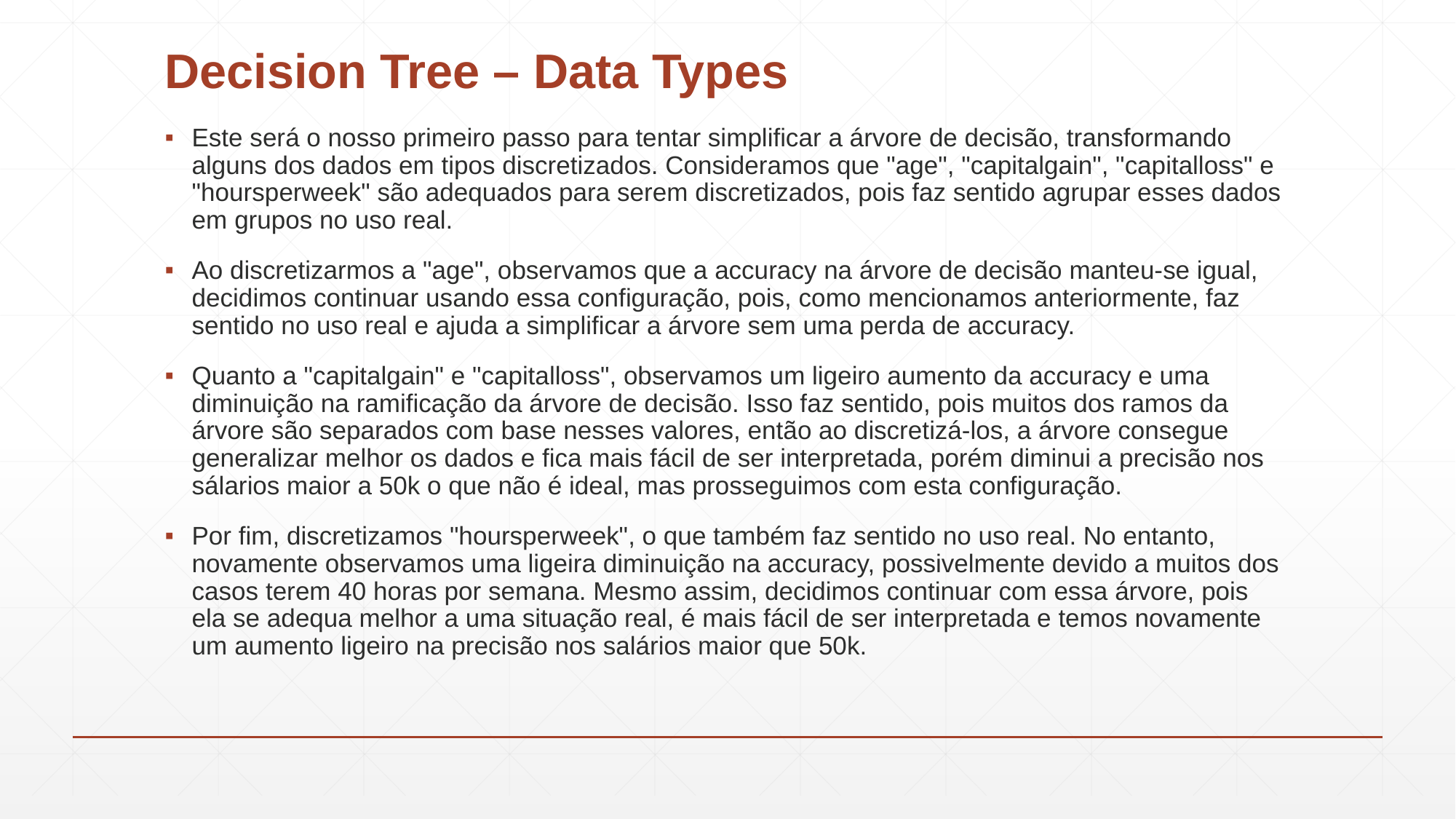

# Decision Tree – Data Types
Este será o nosso primeiro passo para tentar simplificar a árvore de decisão, transformando alguns dos dados em tipos discretizados. Consideramos que "age", "capitalgain", "capitalloss" e "hoursperweek" são adequados para serem discretizados, pois faz sentido agrupar esses dados em grupos no uso real.
Ao discretizarmos a "age", observamos que a accuracy na árvore de decisão manteu-se igual, decidimos continuar usando essa configuração, pois, como mencionamos anteriormente, faz sentido no uso real e ajuda a simplificar a árvore sem uma perda de accuracy.
Quanto a "capitalgain" e "capitalloss", observamos um ligeiro aumento da accuracy e uma diminuição na ramificação da árvore de decisão. Isso faz sentido, pois muitos dos ramos da árvore são separados com base nesses valores, então ao discretizá-los, a árvore consegue generalizar melhor os dados e fica mais fácil de ser interpretada, porém diminui a precisão nos sálarios maior a 50k o que não é ideal, mas prosseguimos com esta configuração.
Por fim, discretizamos "hoursperweek", o que também faz sentido no uso real. No entanto, novamente observamos uma ligeira diminuição na accuracy, possivelmente devido a muitos dos casos terem 40 horas por semana. Mesmo assim, decidimos continuar com essa árvore, pois ela se adequa melhor a uma situação real, é mais fácil de ser interpretada e temos novamente um aumento ligeiro na precisão nos salários maior que 50k.